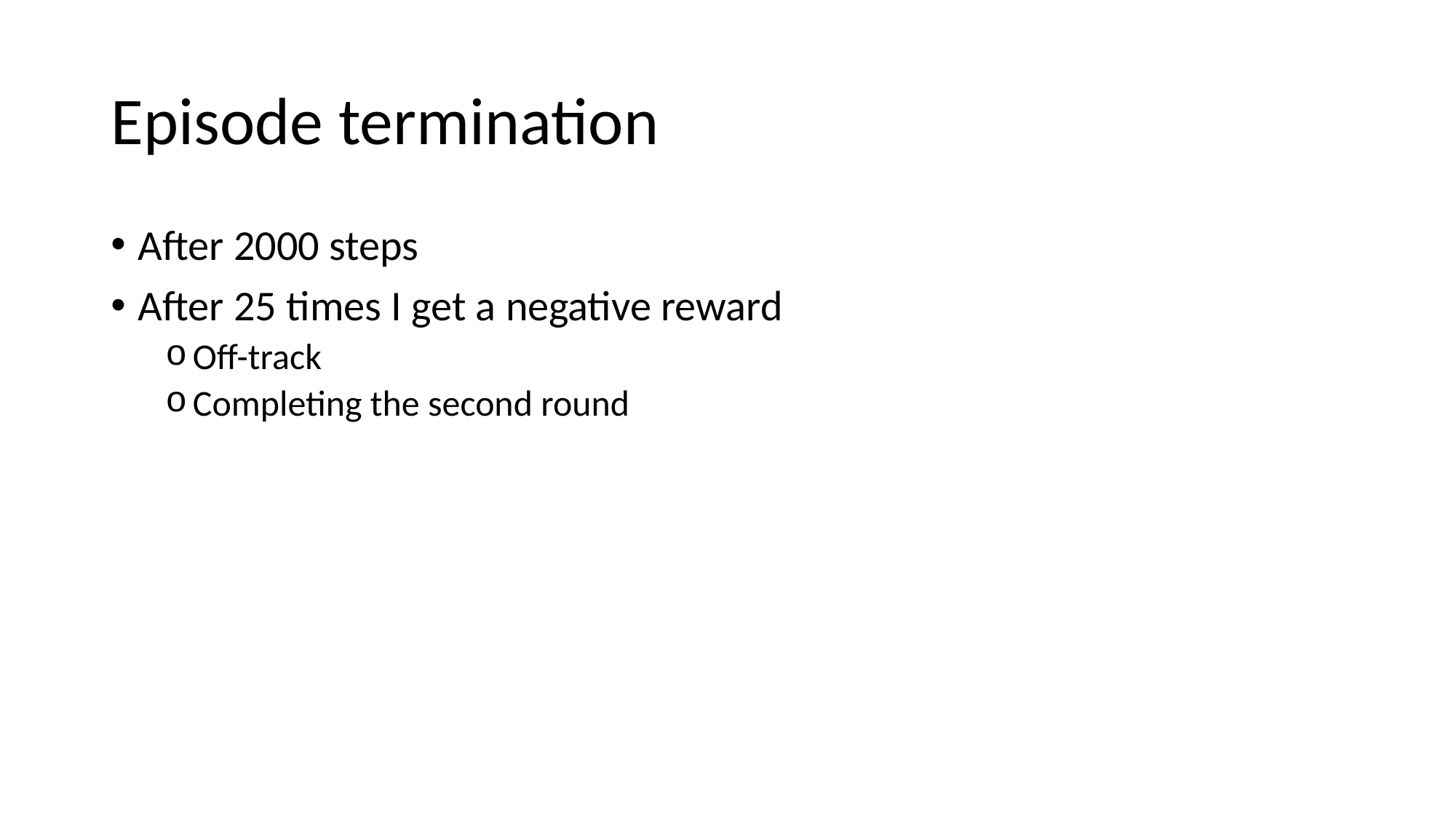

# Episode termination
After 2000 steps
After 25 times I get a negative reward
Off-track
Completing the second round